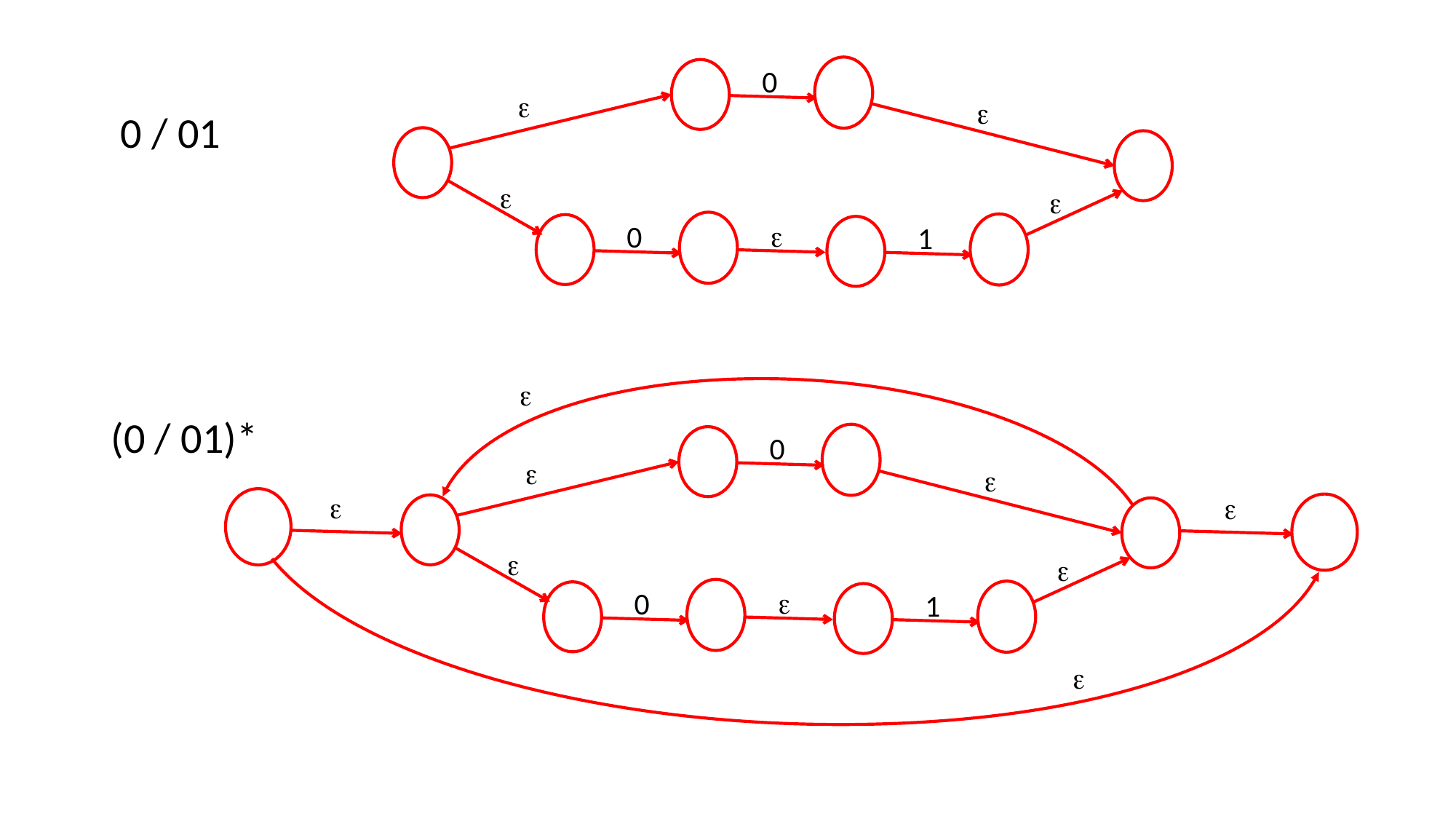

0 / 01

(0 / 01)*

0

ε
ε

ε
ε
ε
0

1

ε
0

ε
ε

ε
ε
ε
0

1

ε
ε

ε